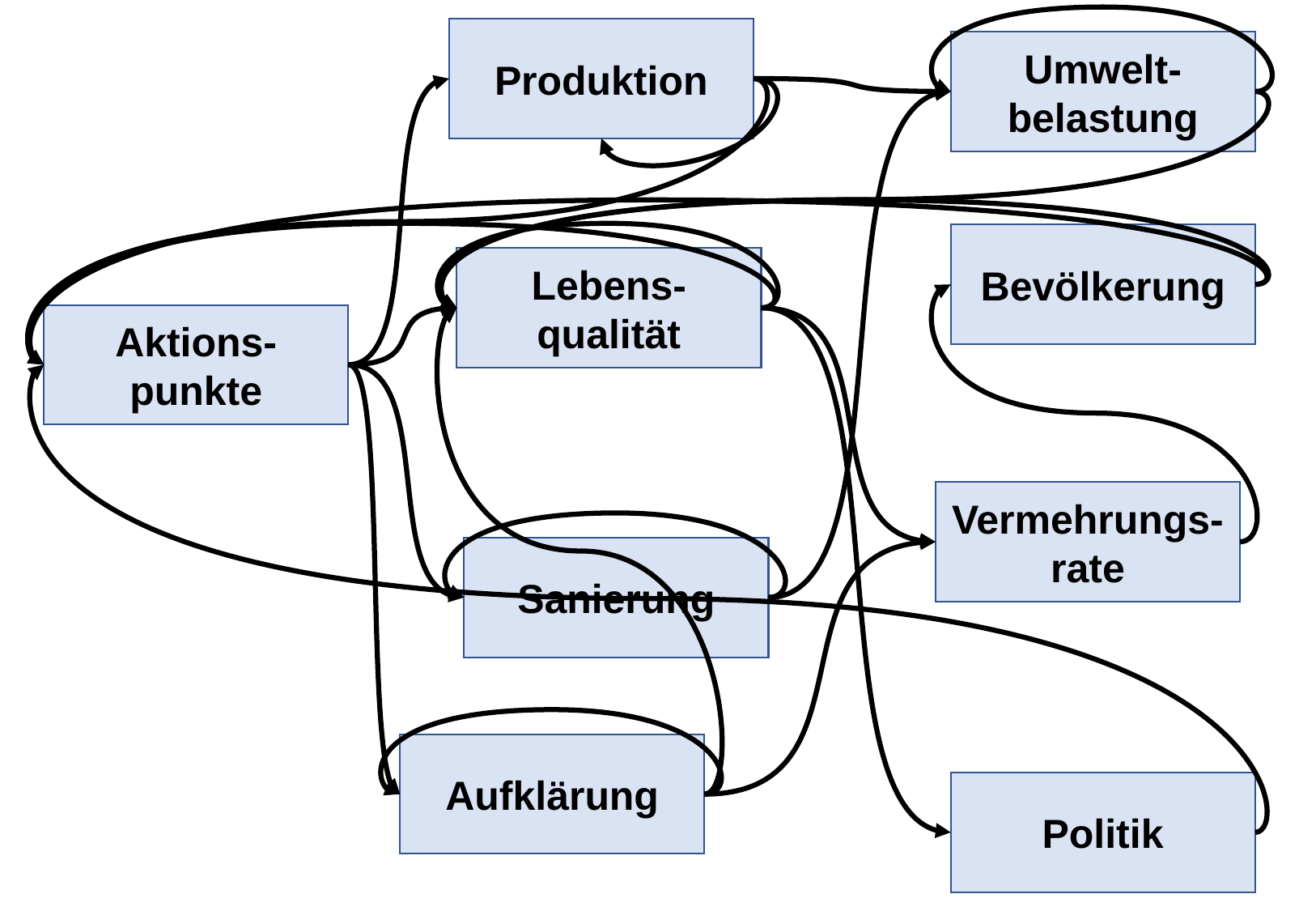

Produktion
Umwelt-belastung
Bevölkerung
Lebens-
qualität
Aktions-punkte
Vermehrungs-rate
Sanierung
Aufklärung
Politik